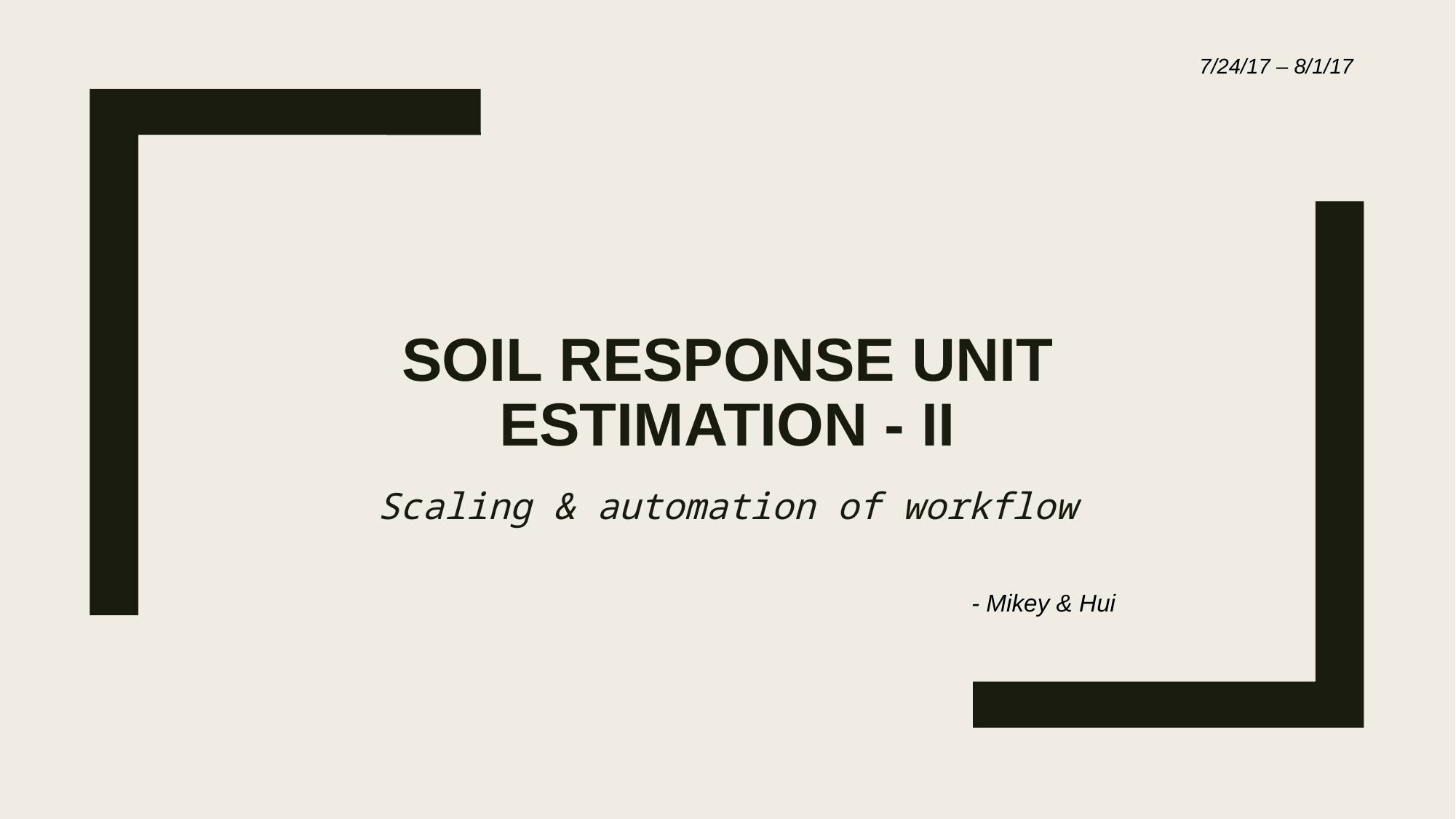

7/24/17 – 8/1/17
# Soil response unit estimation - II
Scaling & automation of workflow

- Mikey & Hui